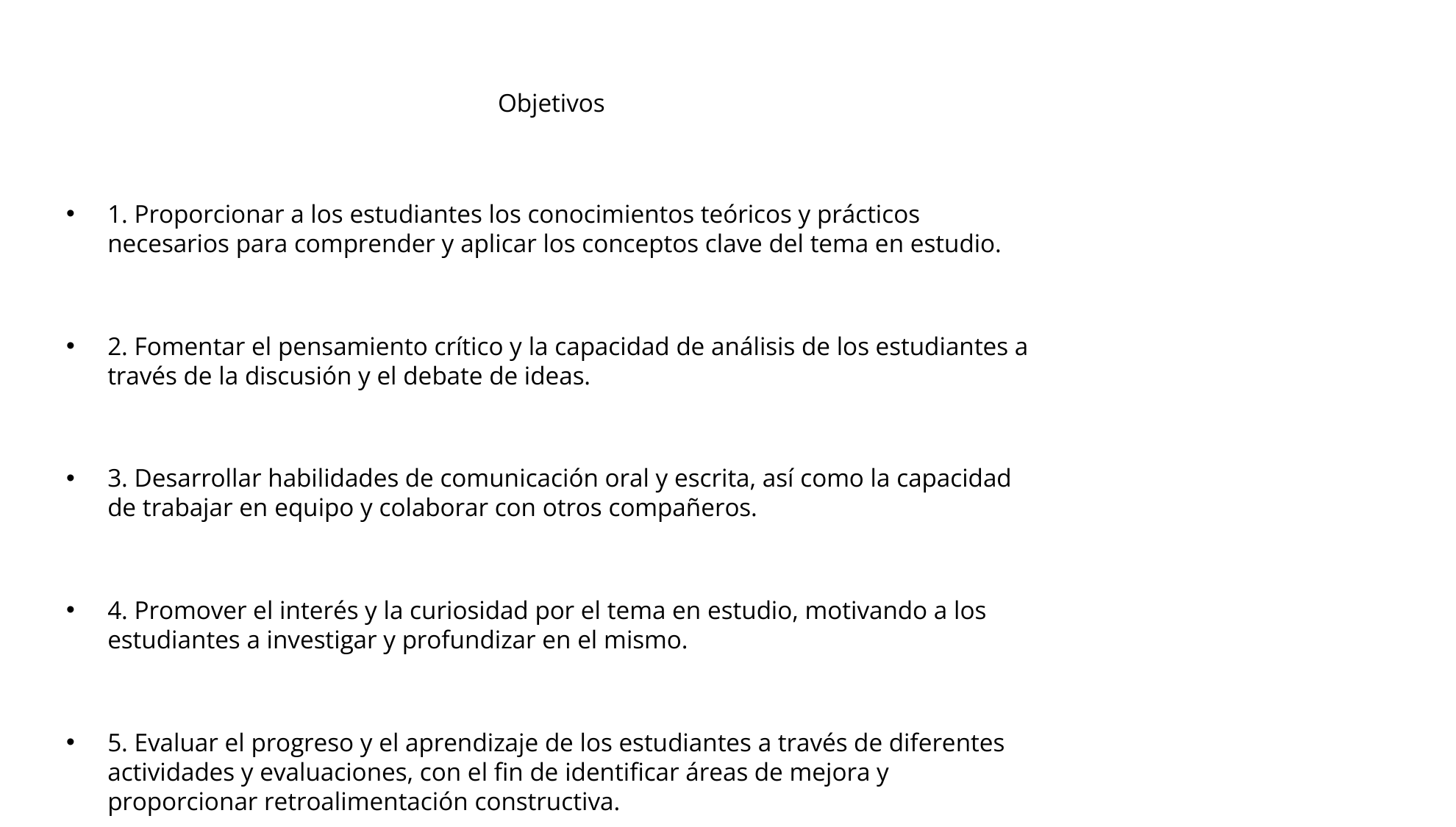

# Objetivos
1. Proporcionar a los estudiantes los conocimientos teóricos y prácticos necesarios para comprender y aplicar los conceptos clave del tema en estudio.

2. Fomentar el pensamiento crítico y la capacidad de análisis de los estudiantes a través de la discusión y el debate de ideas.

3. Desarrollar habilidades de comunicación oral y escrita, así como la capacidad de trabajar en equipo y colaborar con otros compañeros.

4. Promover el interés y la curiosidad por el tema en estudio, motivando a los estudiantes a investigar y profundizar en el mismo.

5. Evaluar el progreso y el aprendizaje de los estudiantes a través de diferentes actividades y evaluaciones, con el fin de identificar áreas de mejora y proporcionar retroalimentación constructiva.

6. Fomentar el respeto, la tolerancia y la diversidad en el aula, creando un ambiente de aprendizaje inclusivo y enriquecedor para todos los estudiantes.